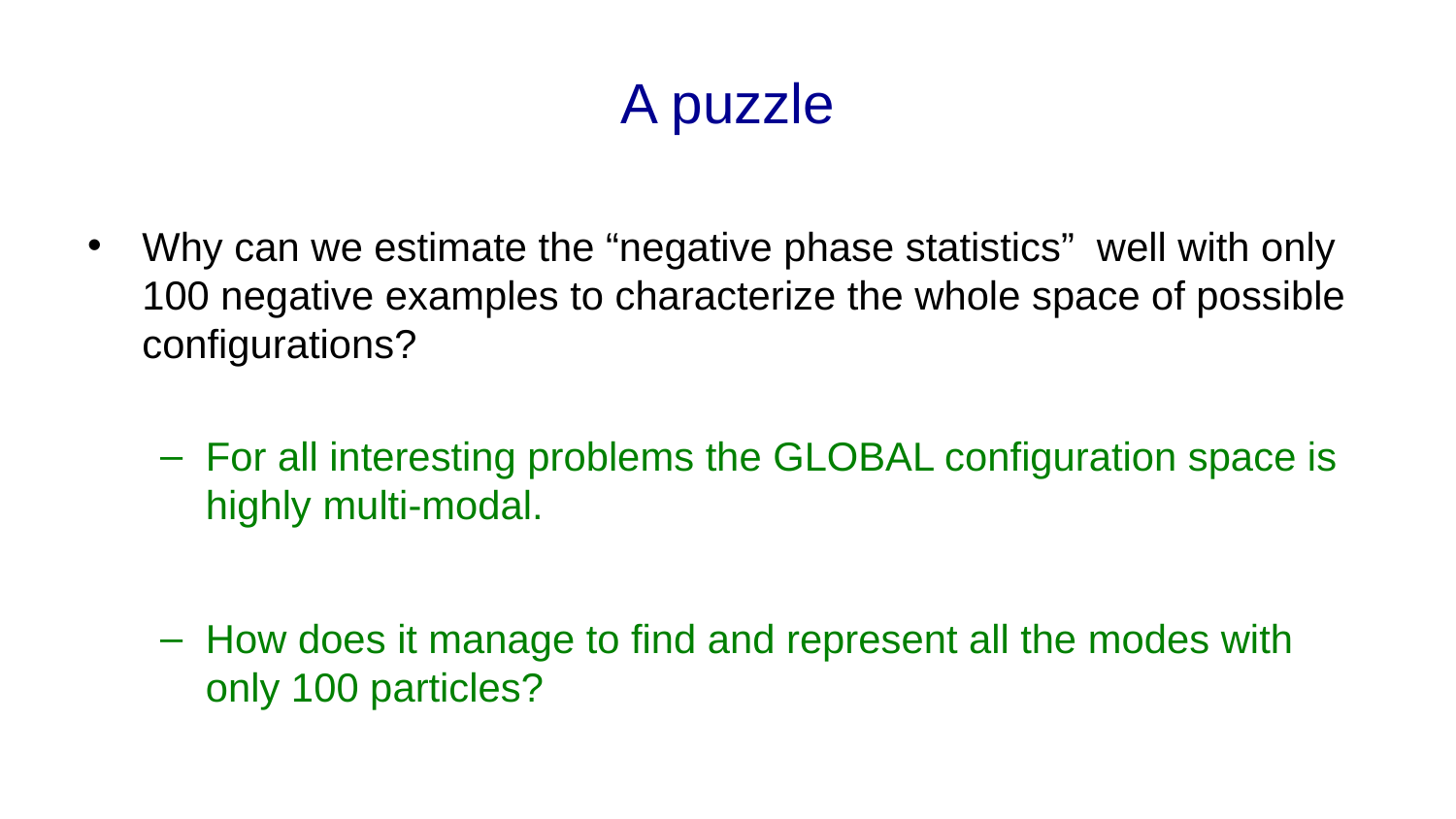

# A puzzle
Why can we estimate the “negative phase statistics”  well with only 100 negative examples to characterize the whole space of possible configurations?

For all interesting problems the GLOBAL configuration space is highly multi-modal.

How does it manage to find and represent all the modes with only 100 particles?